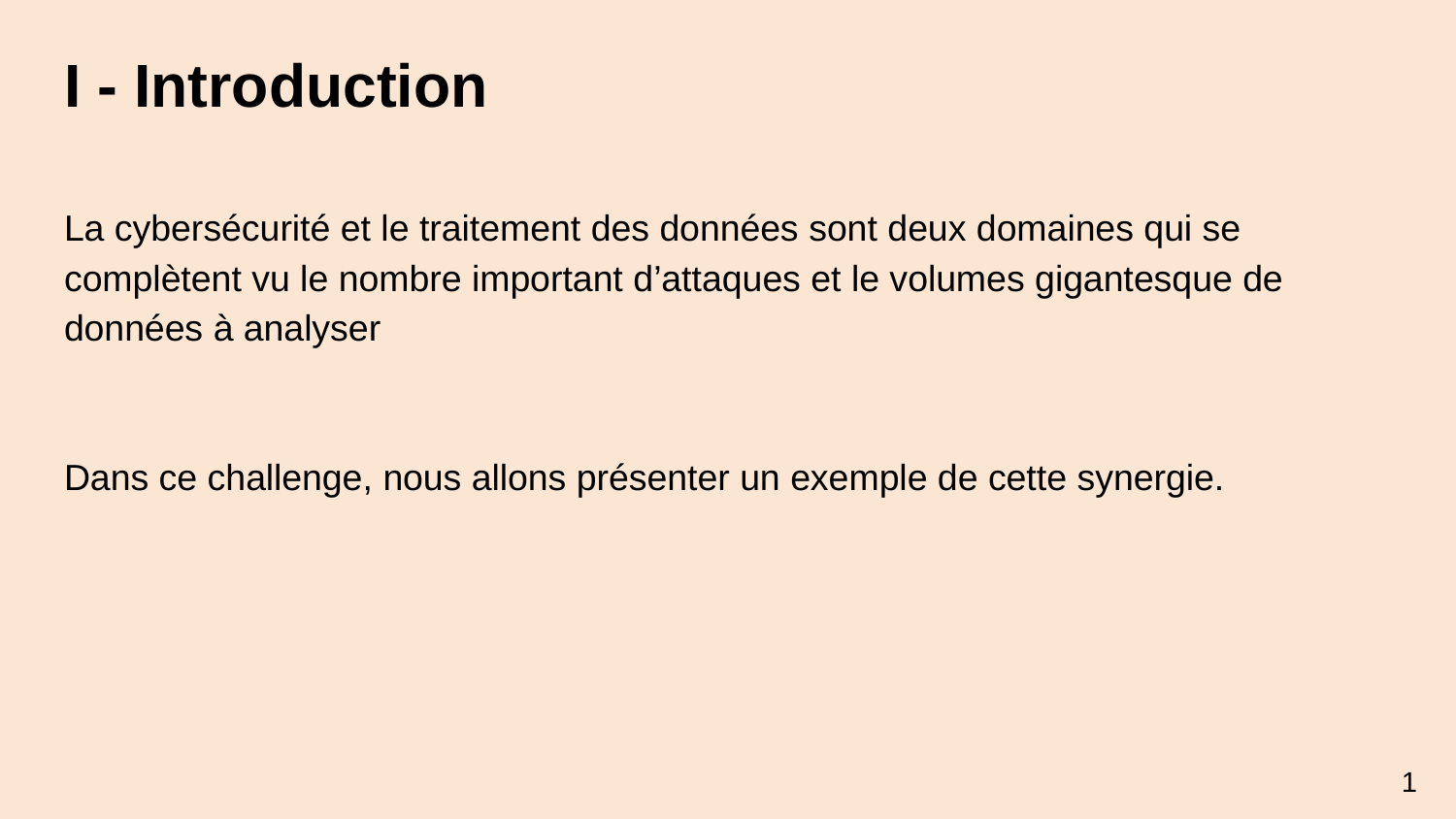

I - Introduction
La cybersécurité et le traitement des données sont deux domaines qui se complètent vu le nombre important d’attaques et le volumes gigantesque de données à analyser

Dans ce challenge, nous allons présenter un exemple de cette synergie.
1